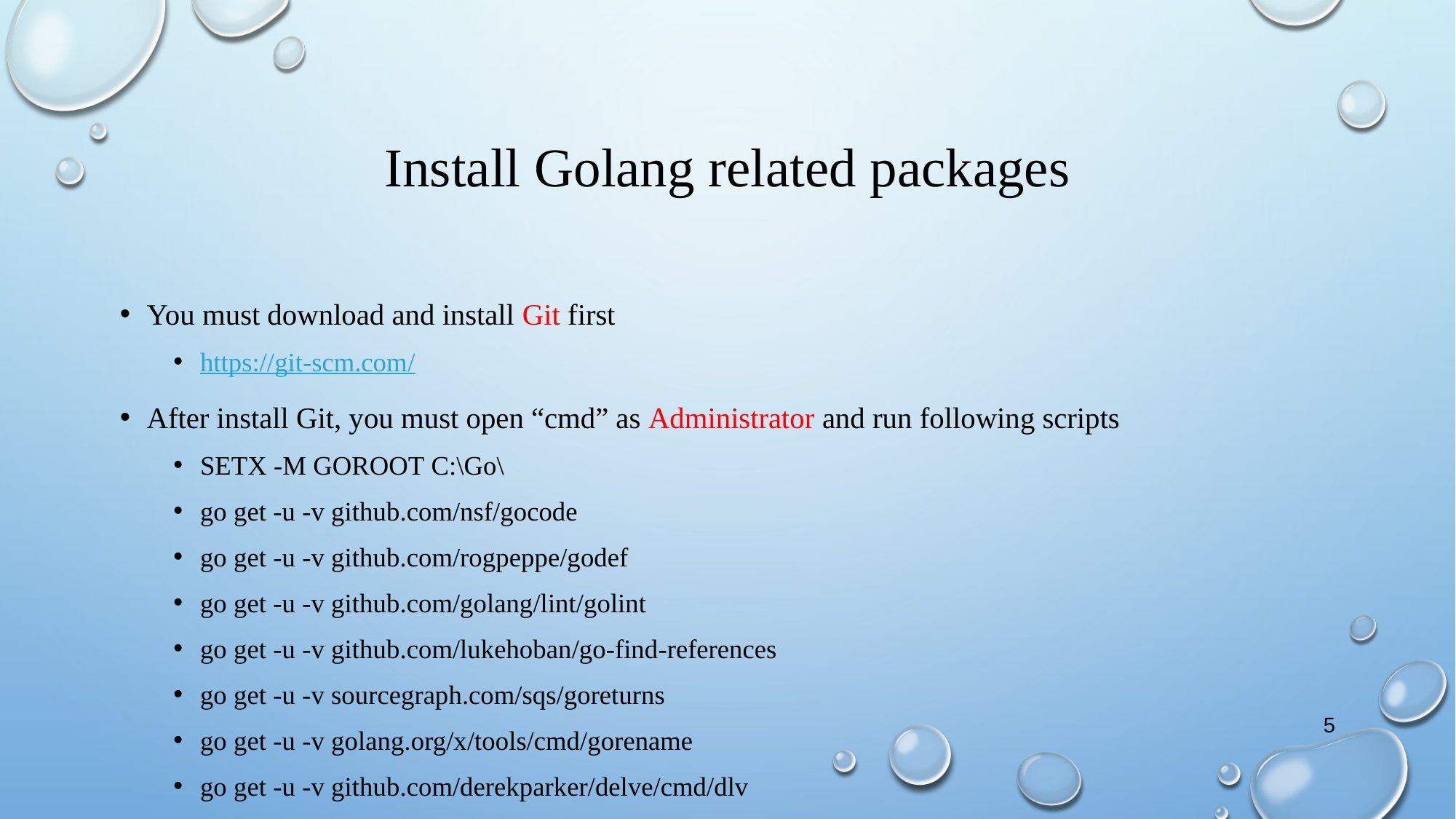

# Install Golang related packages
You must download and install Git first
https://git-scm.com/
After install Git, you must open “cmd” as Administrator and run following scripts
SETX -M GOROOT C:\Go\
go get -u -v github.com/nsf/gocode
go get -u -v github.com/rogpeppe/godef
go get -u -v github.com/golang/lint/golint
go get -u -v github.com/lukehoban/go-find-references
go get -u -v sourcegraph.com/sqs/goreturns
go get -u -v golang.org/x/tools/cmd/gorename
go get -u -v github.com/derekparker/delve/cmd/dlv

5